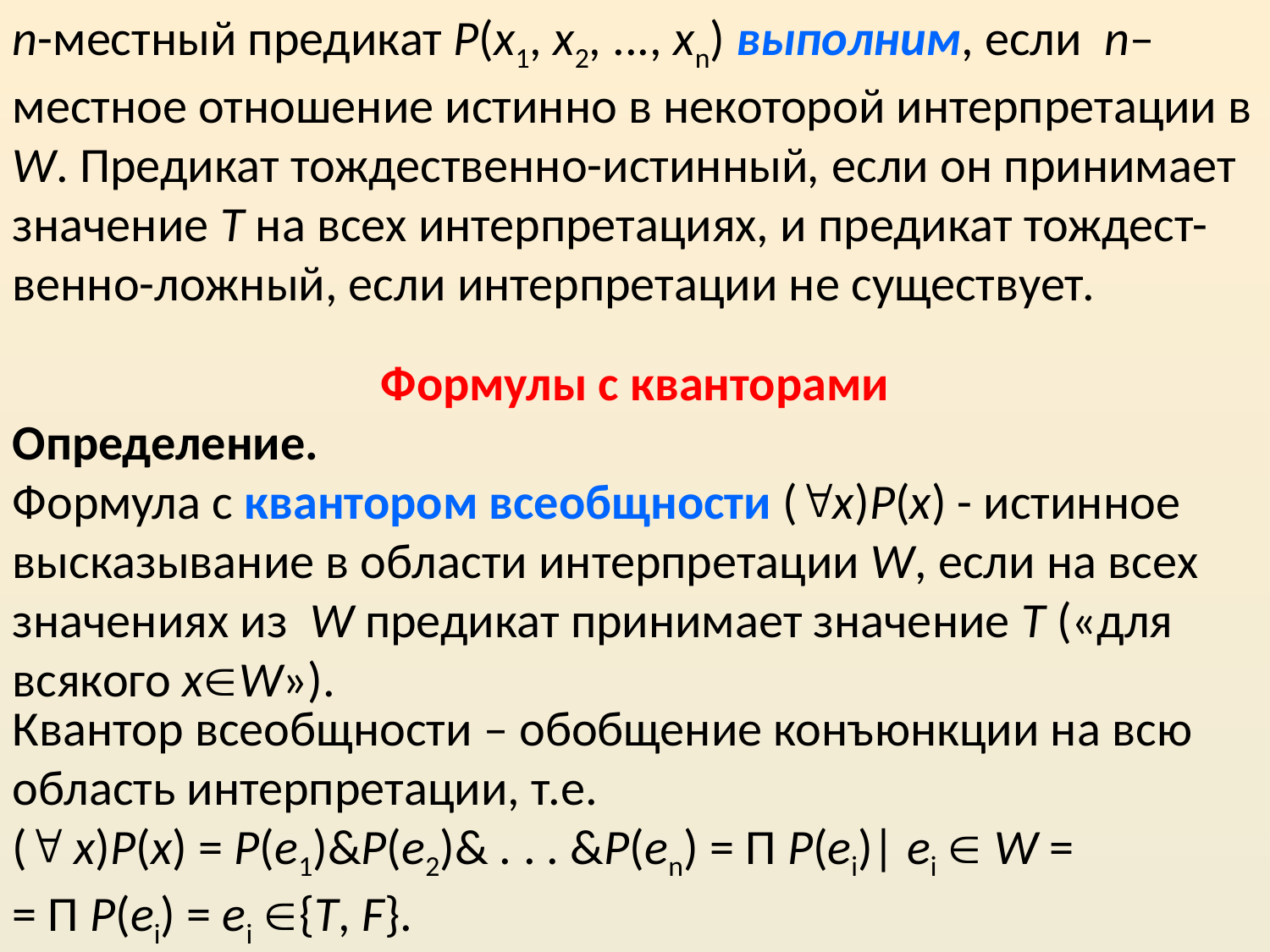

n-местный предикат P(x1, x2, ..., xn) выполним, если  n–местное отношение истинно в некоторой интерпретации в W. Предикат тождественно-истинный, если он принимает значение T на всех интерпретациях, и предикат тождест-венно-ложный, если интерпретации не существует.

Формулы с кванторами
Определение.
Формула с квантором всеобщности (∀x)Р(х) - истинное высказывание в области интерпретации W, если на всех значениях из  W предикат принимает значение T («для всякого х∈W»).
Квантор всеобщности – обобщение конъюнкции на всю область интерпретации, т.е.
(∀ x)Р(х) = Р(e1)&Р(e2)& . . . &Р(en) = Π Р(ei)| еi ∈ W =
= Π Р(ei) = еi ∈{T, F}.